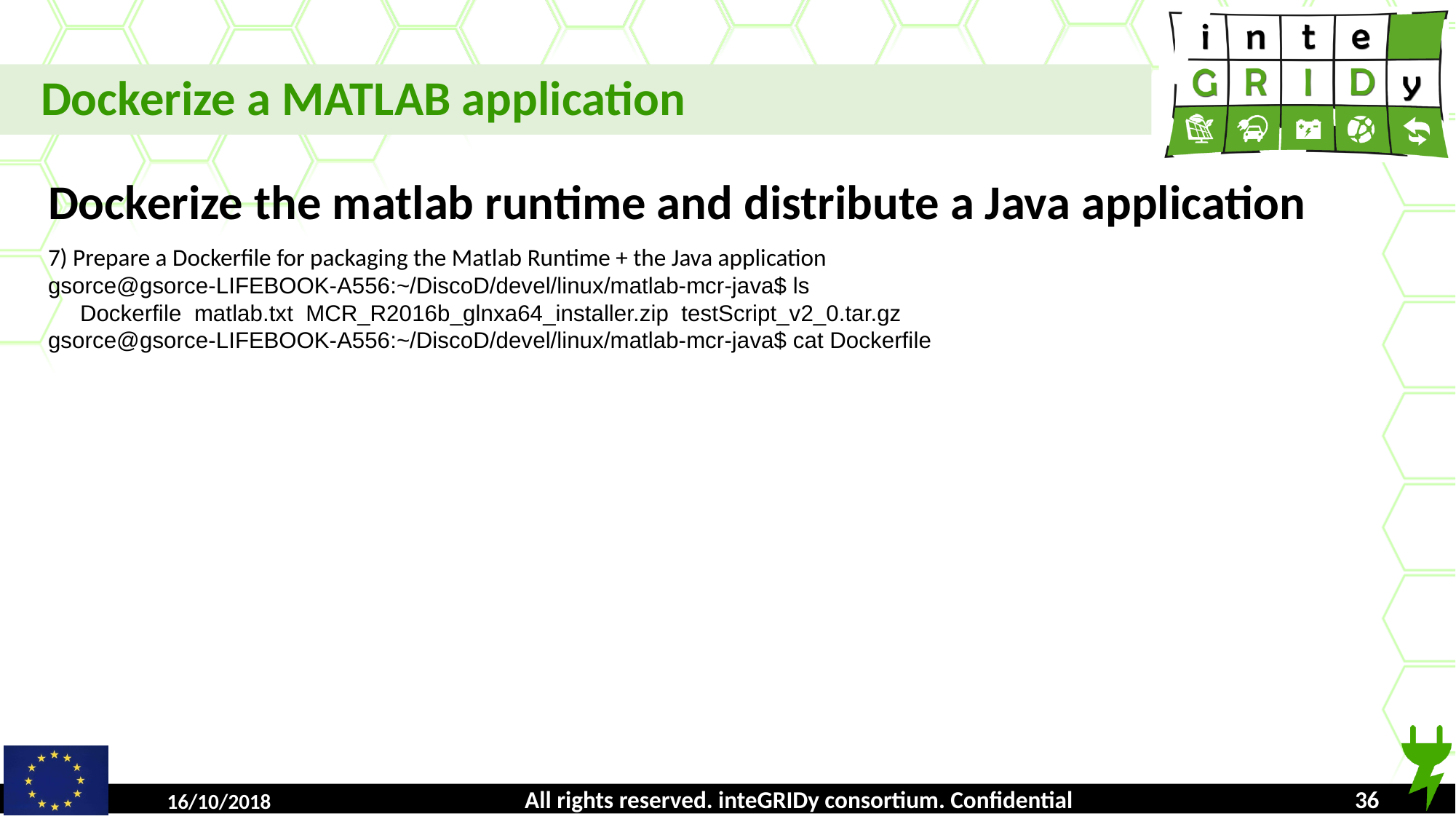

Dockerize a MATLAB application
Dockerize the matlab runtime and distribute a Java application
7) Prepare a Dockerfile for packaging the Matlab Runtime + the Java application
gsorce@gsorce-LIFEBOOK-A556:~/DiscoD/devel/linux/matlab-mcr-java$ ls
     Dockerfile  matlab.txt  MCR_R2016b_glnxa64_installer.zip  testScript_v2_0.tar.gz
gsorce@gsorce-LIFEBOOK-A556:~/DiscoD/devel/linux/matlab-mcr-java$ cat Dockerfile

All rights reserved. inteGRIDy consortium. Confidential
16/10/2018
36